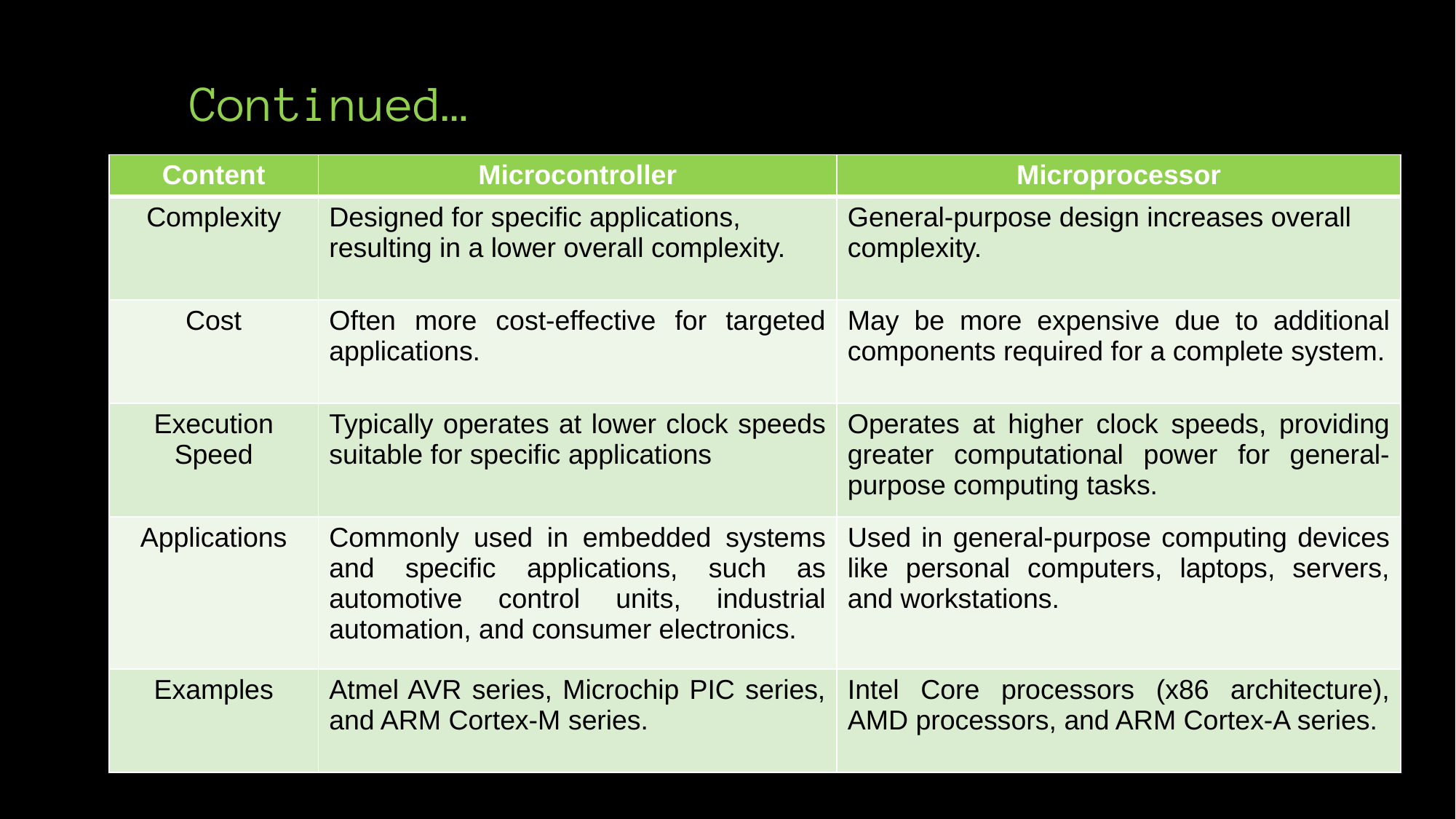

# Continued…
| Content | Microcontroller | Microprocessor |
| --- | --- | --- |
| Complexity | Designed for specific applications, resulting in a lower overall complexity. | General-purpose design increases overall complexity. |
| Cost | Often more cost-effective for targeted applications. | May be more expensive due to additional components required for a complete system. |
| Execution Speed | Typically operates at lower clock speeds suitable for specific applications | Operates at higher clock speeds, providing greater computational power for general-purpose computing tasks. |
| Applications | Commonly used in embedded systems and specific applications, such as automotive control units, industrial automation, and consumer electronics. | Used in general-purpose computing devices like personal computers, laptops, servers, and workstations. |
| Examples | Atmel AVR series, Microchip PIC series, and ARM Cortex-M series. | Intel Core processors (x86 architecture), AMD processors, and ARM Cortex-A series. |